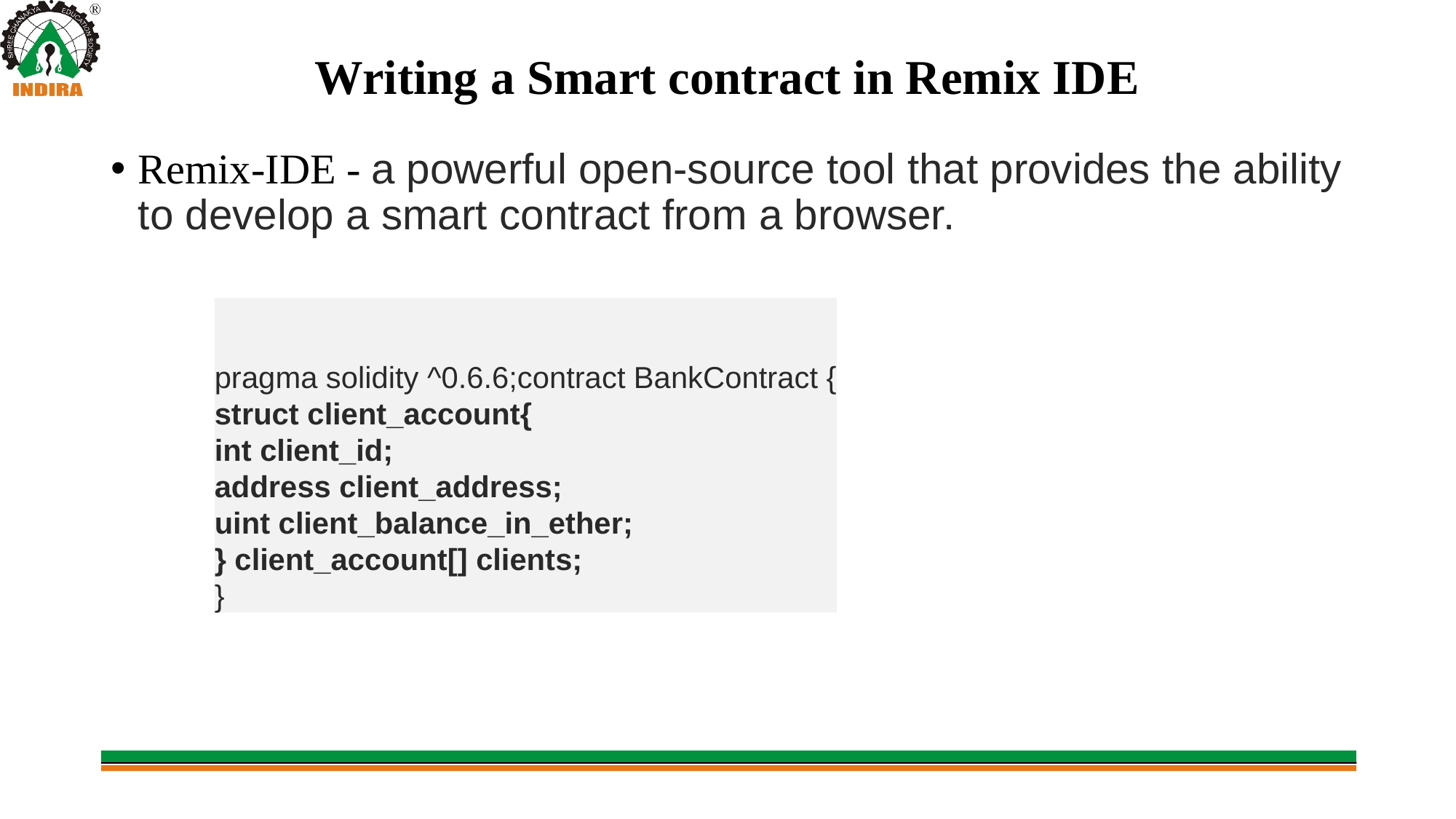

# Writing a Smart contract in Remix IDE
Remix-IDE - a powerful open-source tool that provides the ability to develop a smart contract from a browser.

pragma solidity ^0.6.6;contract BankContract {
struct client_account{
int client_id;
address client_address;
uint client_balance_in_ether;
} client_account[] clients;
}